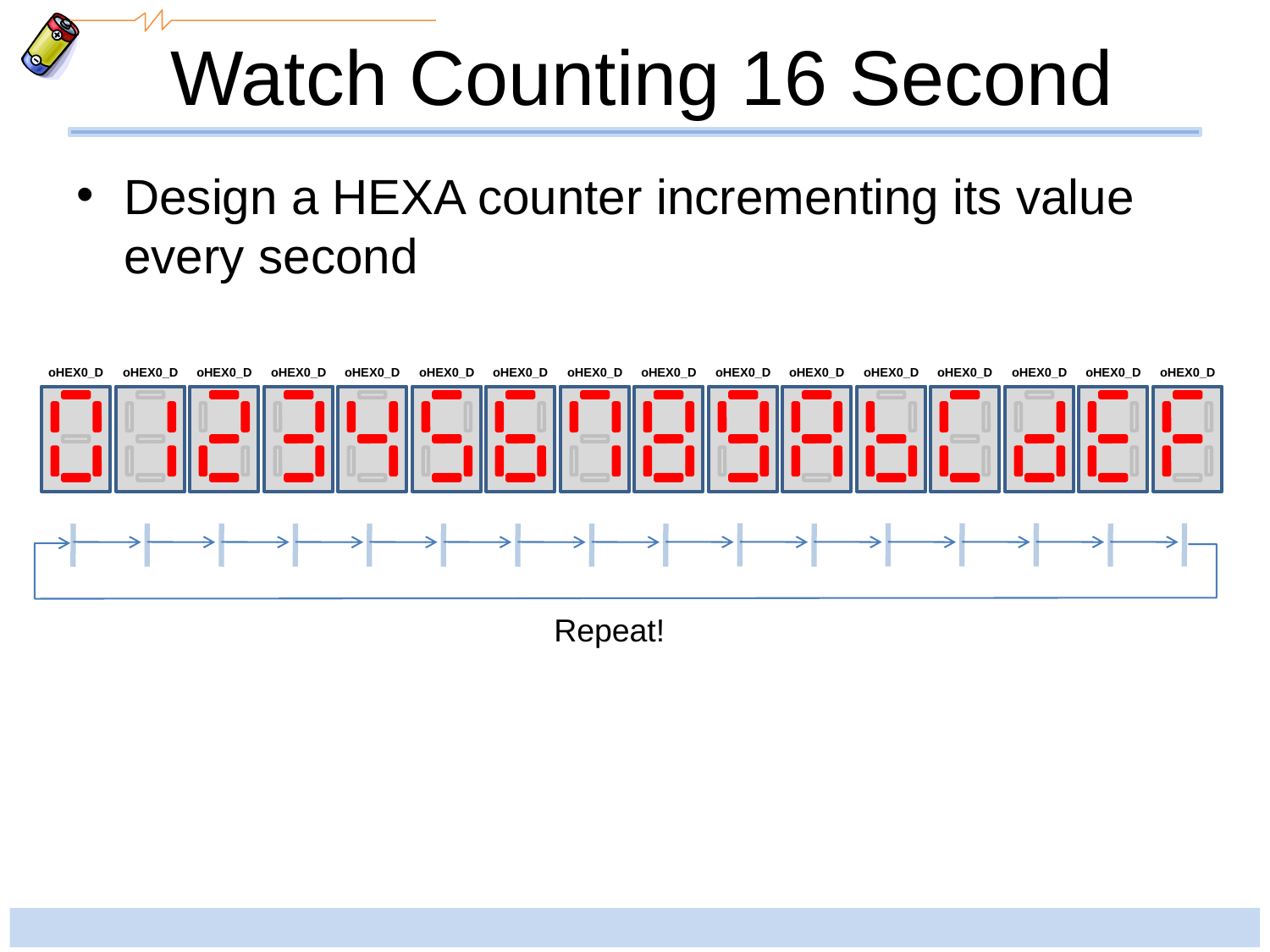

# Watch Counting 16 Second
Design a HEXA counter incrementing its value every second
oHEX0_D

oHEX0_D

oHEX0_D

oHEX0_D

oHEX0_D

oHEX0_D

oHEX0_D

oHEX0_D

oHEX0_D

oHEX0_D

oHEX0_D

oHEX0_D

oHEX0_D

oHEX0_D

oHEX0_D

oHEX0_D

Repeat!